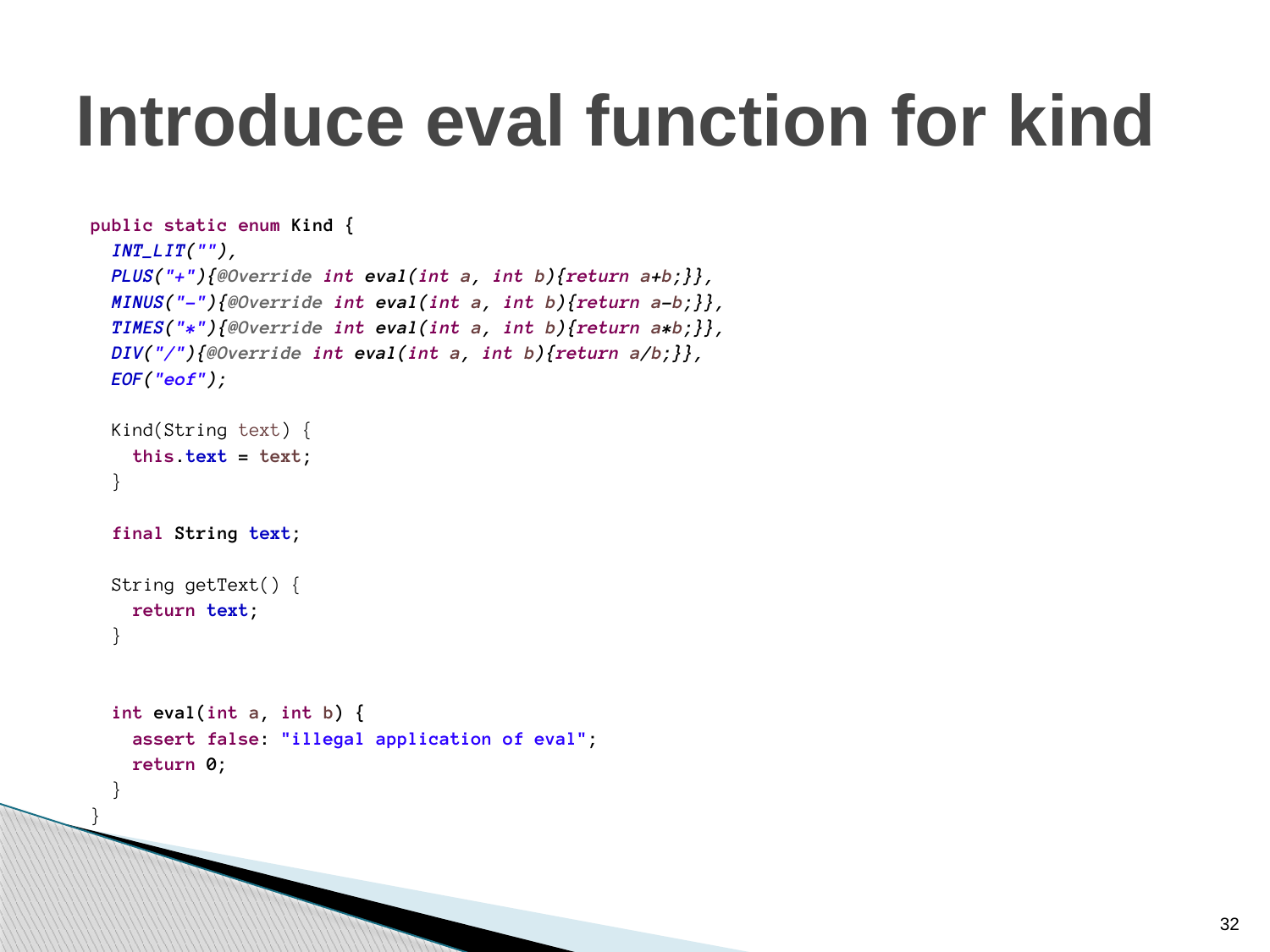

# Introduce eval function for kind
public static enum Kind {
  INT_LIT(""),
  PLUS("+"){@Override int eval(int a, int b){return a+b;}},
  MINUS("-"){@Override int eval(int a, int b){return a-b;}},
  TIMES("*"){@Override int eval(int a, int b){return a*b;}},
  DIV("/"){@Override int eval(int a, int b){return a/b;}},
  EOF("eof");

  Kind(String text) {
    this.text = text;
  }

  final String text;

  String getText() {
    return text;
  }

  int eval(int a, int b) {
    assert false: "illegal application of eval";
    return 0;
  }
}
32